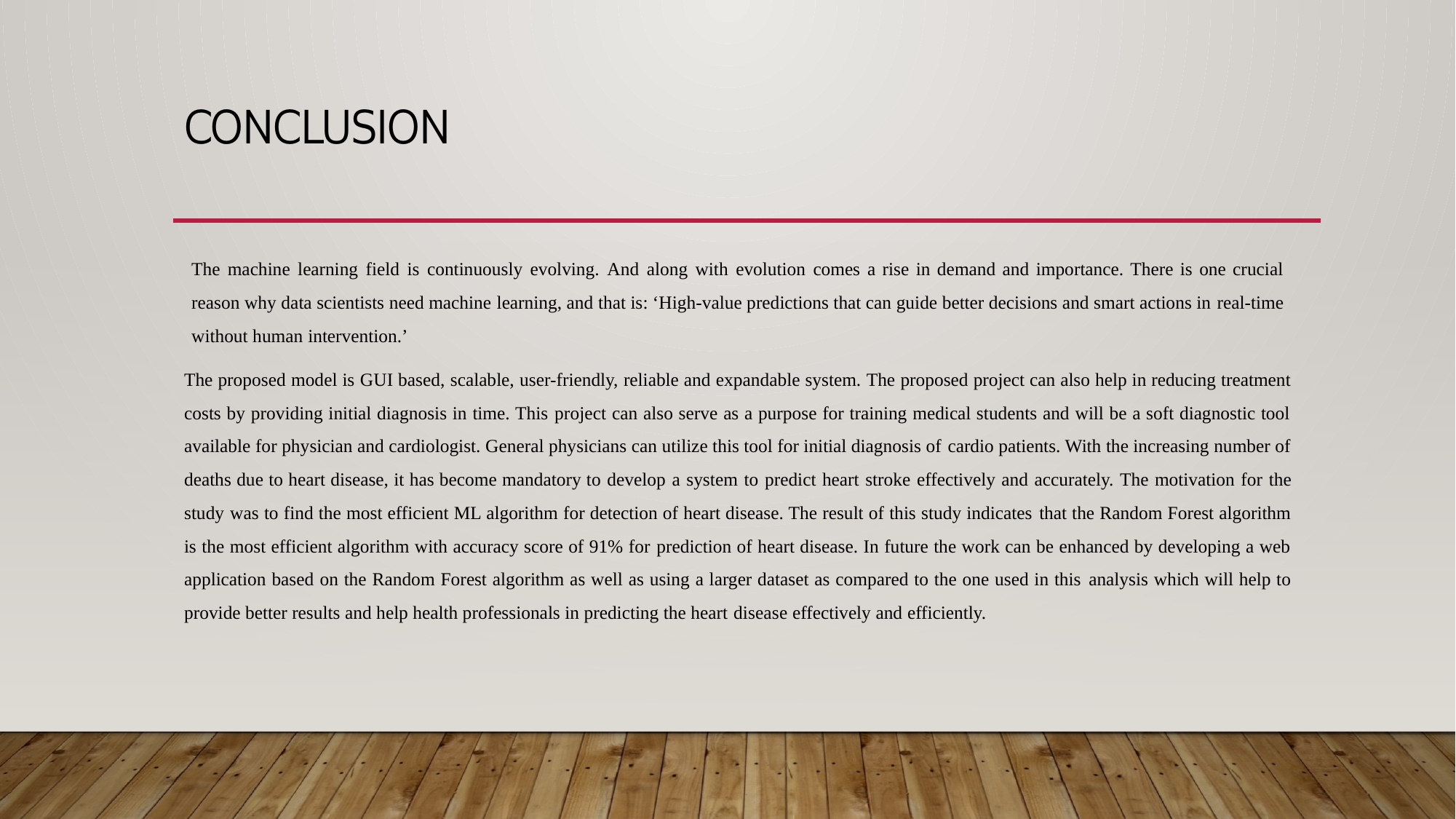

# conclusion
The machine learning field is continuously evolving. And along with evolution comes a rise in demand and importance. There is one crucial reason why data scientists need machine learning, and that is: ‘High-value predictions that can guide better decisions and smart actions in real-time without human intervention.’
The proposed model is GUI based, scalable, user-friendly, reliable and expandable system. The proposed project can also help in reducing treatment costs by providing initial diagnosis in time. This project can also serve as a purpose for training medical students and will be a soft diagnostic tool available for physician and cardiologist. General physicians can utilize this tool for initial diagnosis of cardio patients. With the increasing number of deaths due to heart disease, it has become mandatory to develop a system to predict heart stroke effectively and accurately. The motivation for the study was to find the most efficient ML algorithm for detection of heart disease. The result of this study indicates that the Random Forest algorithm is the most efficient algorithm with accuracy score of 91% for prediction of heart disease. In future the work can be enhanced by developing a web application based on the Random Forest algorithm as well as using a larger dataset as compared to the one used in this analysis which will help to provide better results and help health professionals in predicting the heart disease effectively and efficiently.